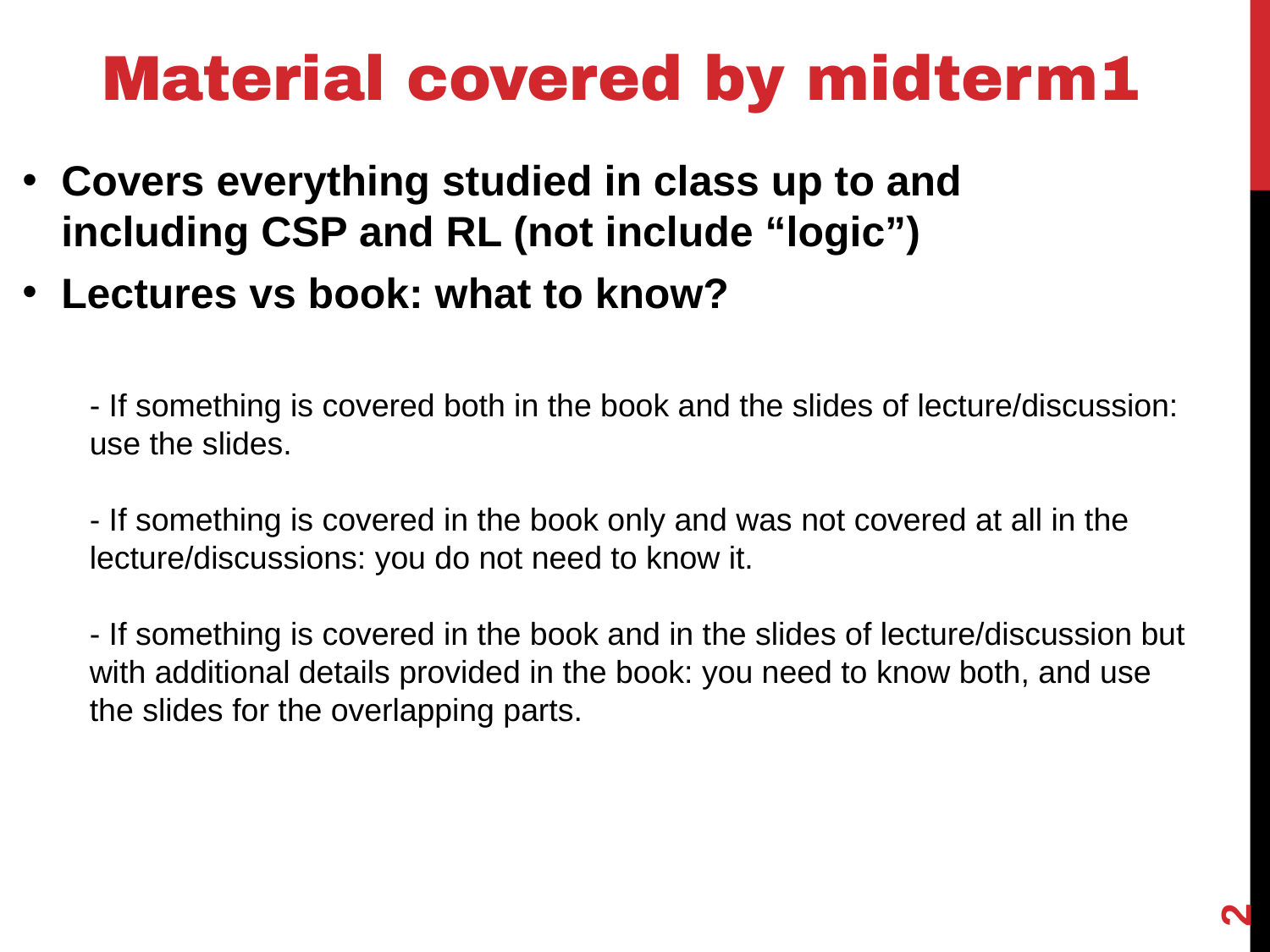

# Material covered by midterm1
Covers everything studied in class up to and
including CSP and RL (not include “logic”)
Lectures vs book: what to know?
- If something is covered both in the book and the slides of lecture/discussion: use the slides.

- If something is covered in the book only and was not covered at all in the lecture/discussions: you do not need to know it.

- If something is covered in the book and in the slides of lecture/discussion but with additional details provided in the book: you need to know both, and use the slides for the overlapping parts.
2